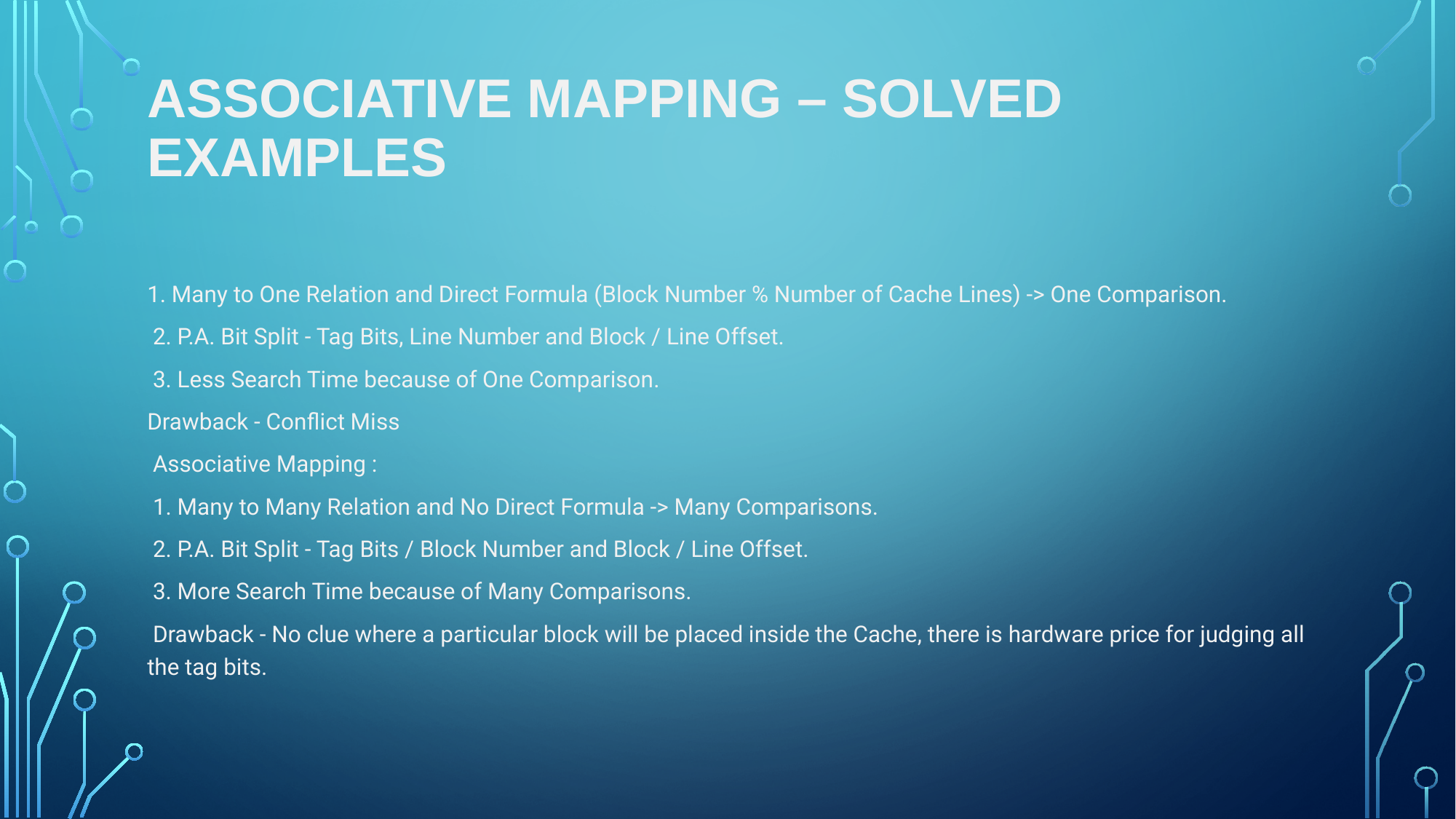

# Associative Mapping – Solved Examples
1. Many to One Relation and Direct Formula (Block Number % Number of Cache Lines) -> One Comparison.
 2. P.A. Bit Split - Tag Bits, Line Number and Block / Line Offset.
 3. Less Search Time because of One Comparison.
Drawback - Conflict Miss
 Associative Mapping :
 1. Many to Many Relation and No Direct Formula -> Many Comparisons.
 2. P.A. Bit Split - Tag Bits / Block Number and Block / Line Offset.
 3. More Search Time because of Many Comparisons.
 Drawback - No clue where a particular block will be placed inside the Cache, there is hardware price for judging all the tag bits.